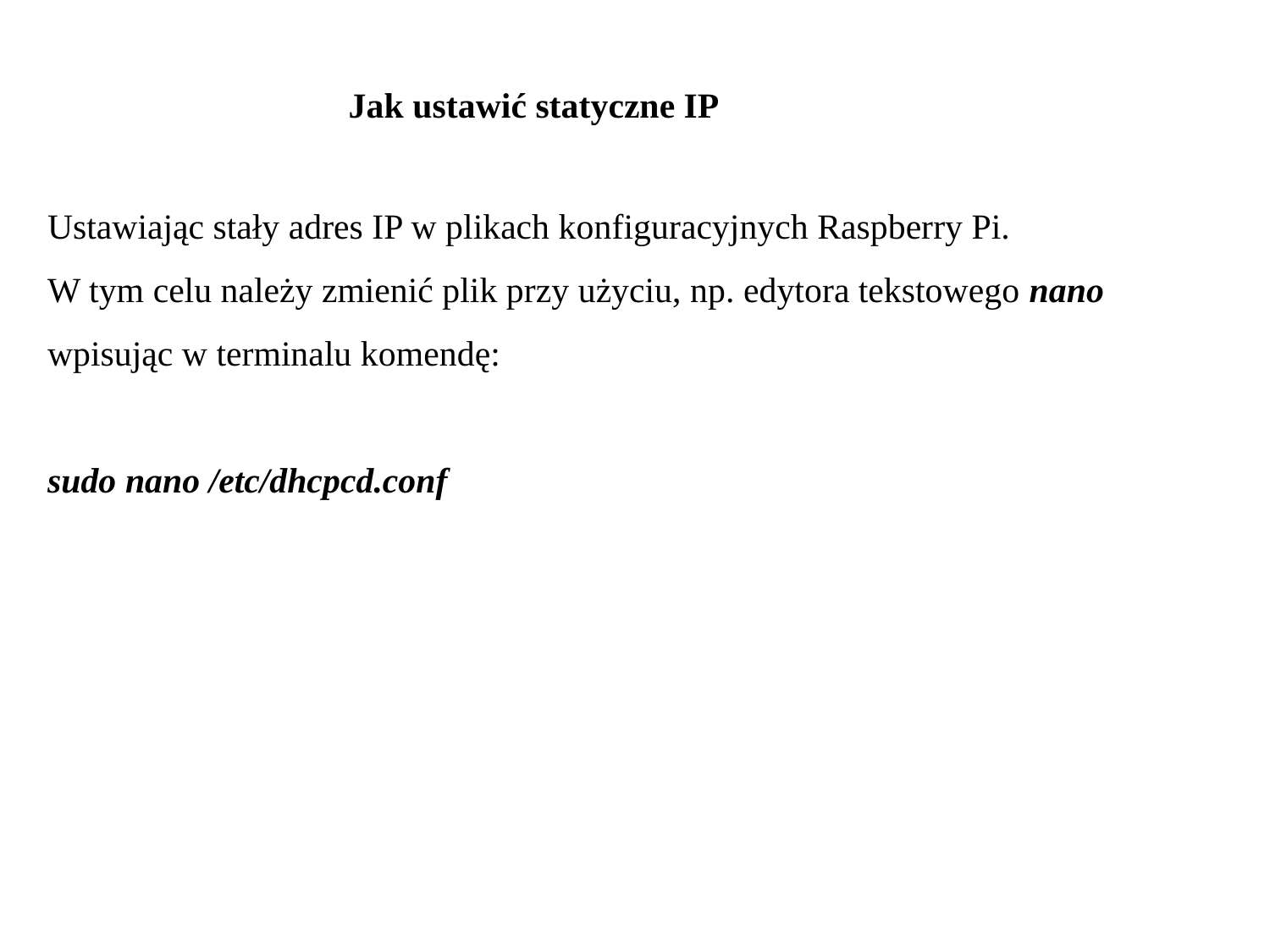

Jak ustawić statyczne IP
Ustawiając stały adres IP w plikach konfiguracyjnych Raspberry Pi.
W tym celu należy zmienić plik przy użyciu, np. edytora tekstowego nano wpisując w terminalu komendę:
sudo nano /etc/dhcpcd.conf